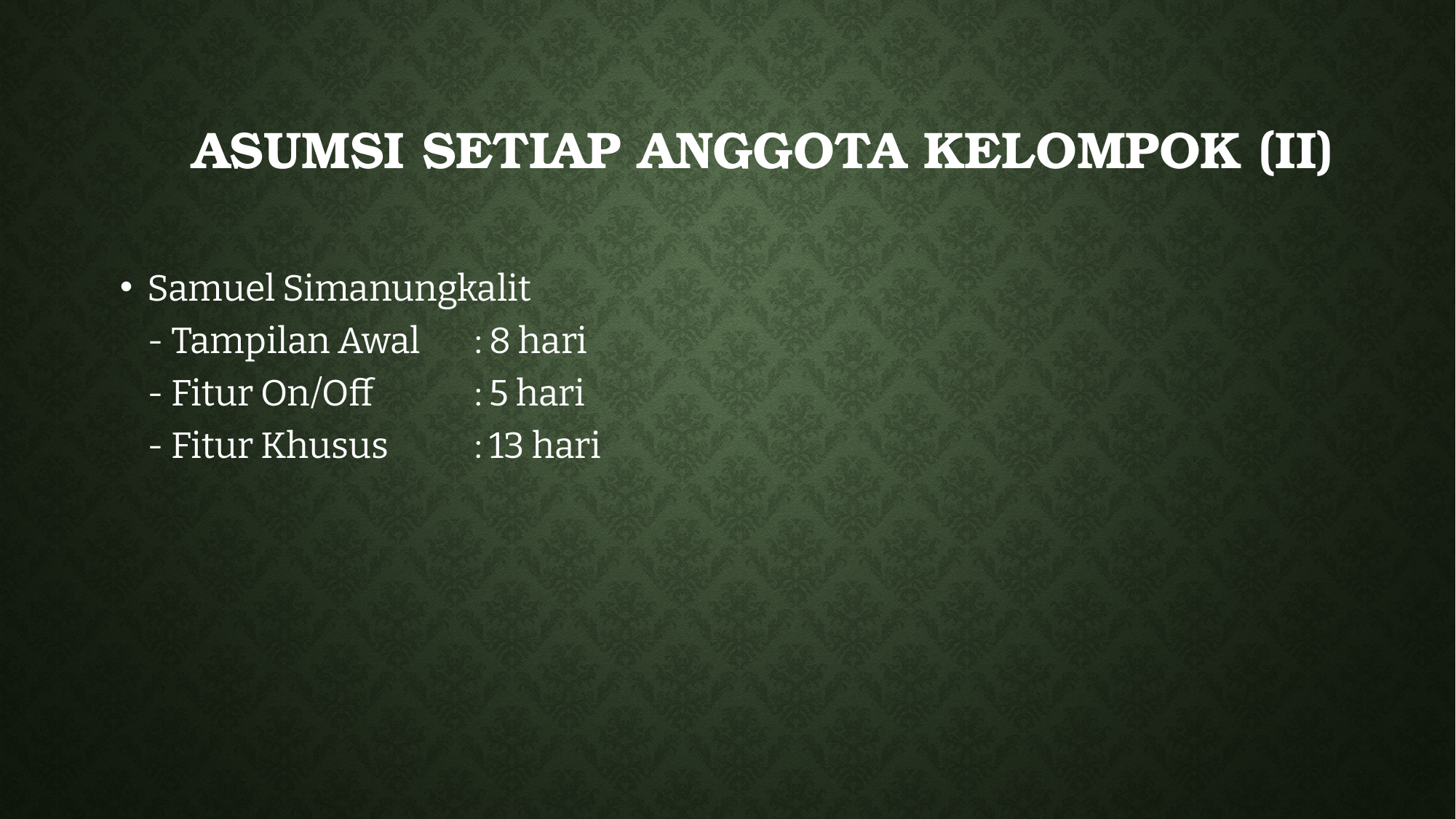

# Asumsi setiap anggota kelompok (II)
Samuel Simanungkalit
- Tampilan Awal	: 8 hari
- Fitur On/Off     	: 5 hari
- Fitur Khusus	: 13 hari